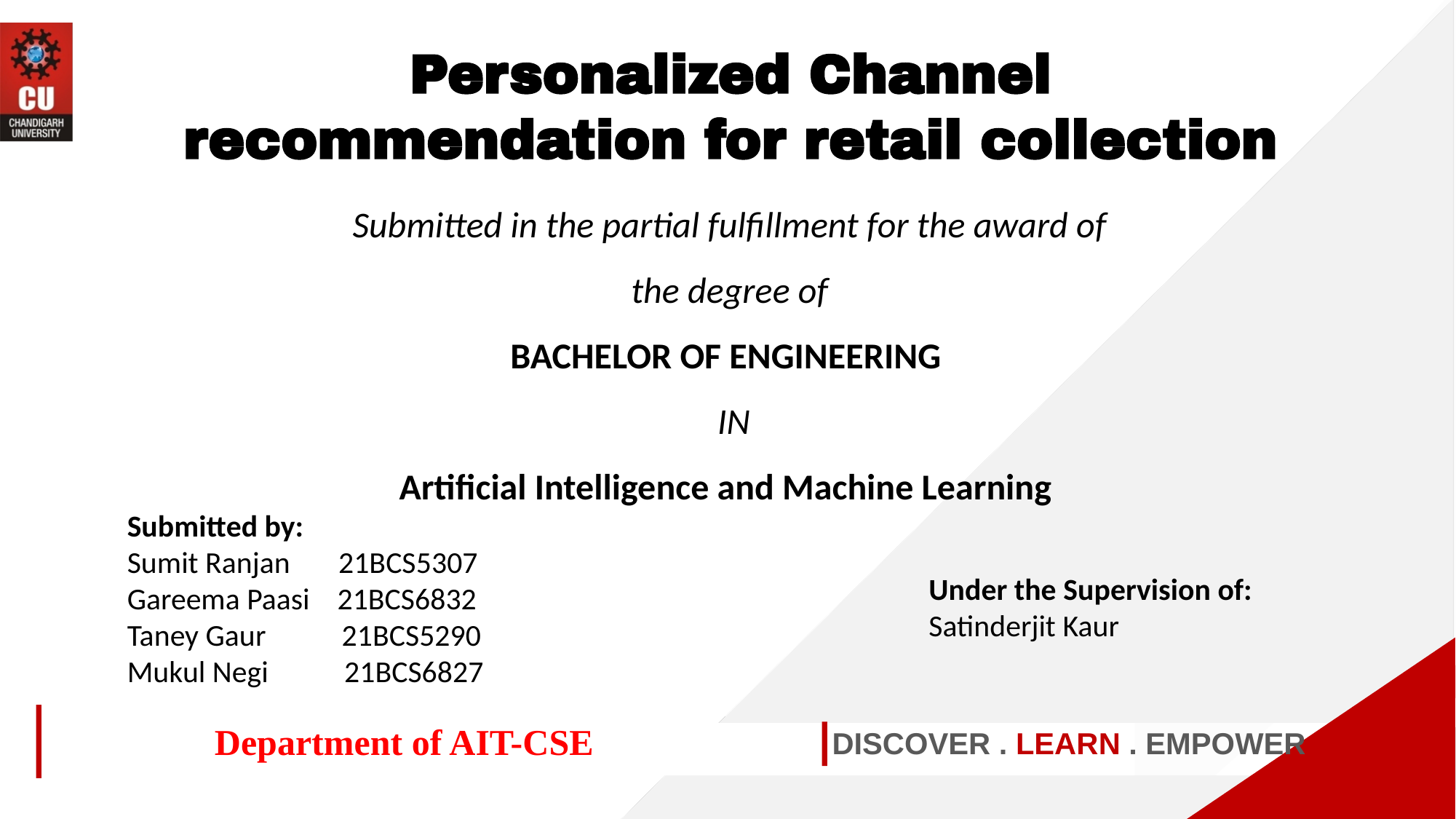

Personalized Channel recommendation for retail collection
Submitted in the partial fulfillment for the award of the degree of
BACHELOR OF ENGINEERING
 IN
Artificial Intelligence and Machine Learning
Submitted by:
Sumit Ranjan       21BCS5307
Gareema Paasi    21BCS6832
Taney Gaur           21BCS5290
Mukul Negi           21BCS6827

Under the Supervision of:
Satinderjit Kaur

Department of AIT-CSE
DISCOVER . LEARN . EMPOWER

1